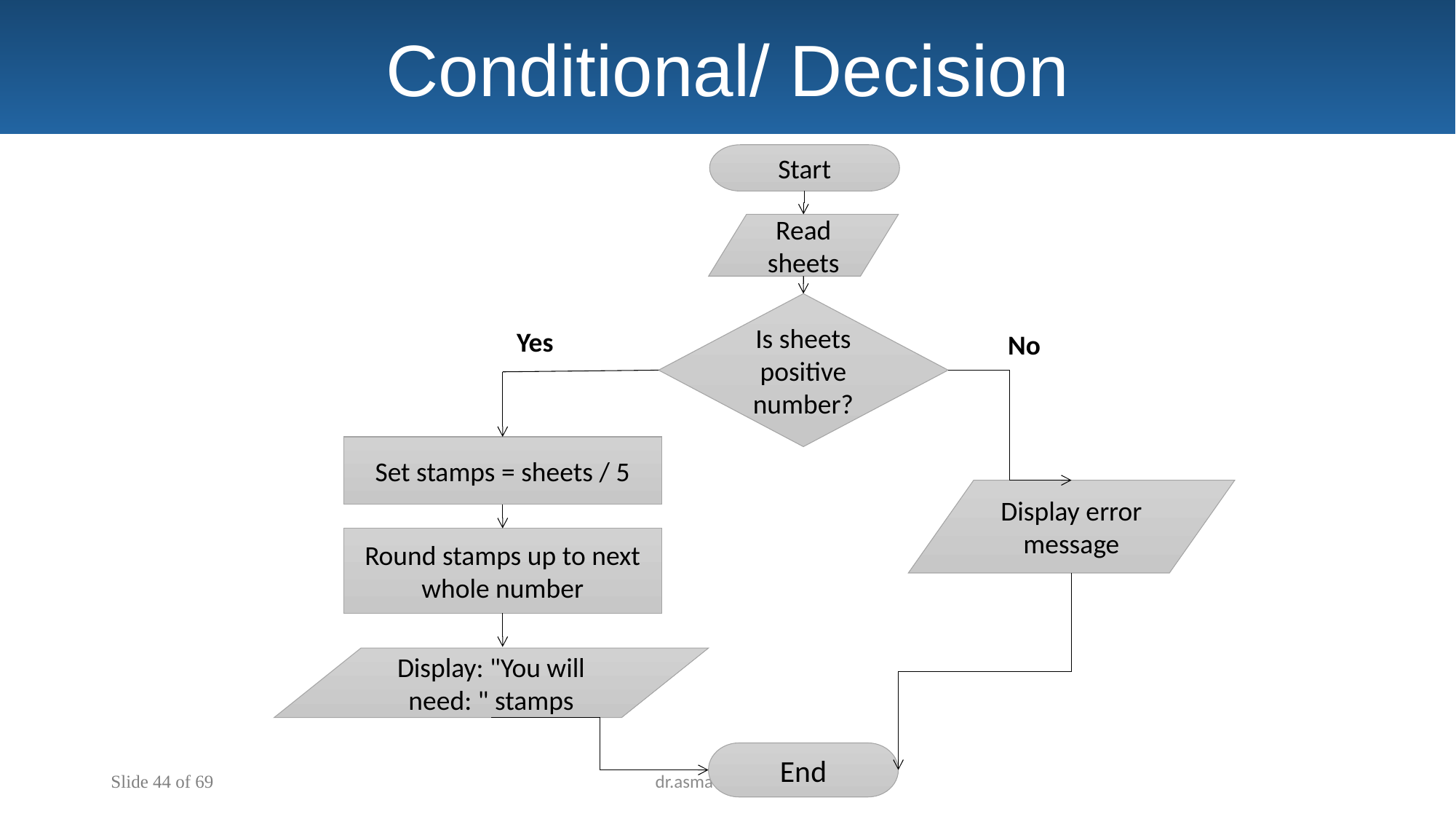

Conditional/ Decision
Start
Read sheets
Is sheets positive number?
No
Set stamps = sheets / 5
Display error message
Round stamps up to next whole number
Display: "You will need: " stamps
End
Yes

Slide 44 of 69
dr.asma'a nawaiseh